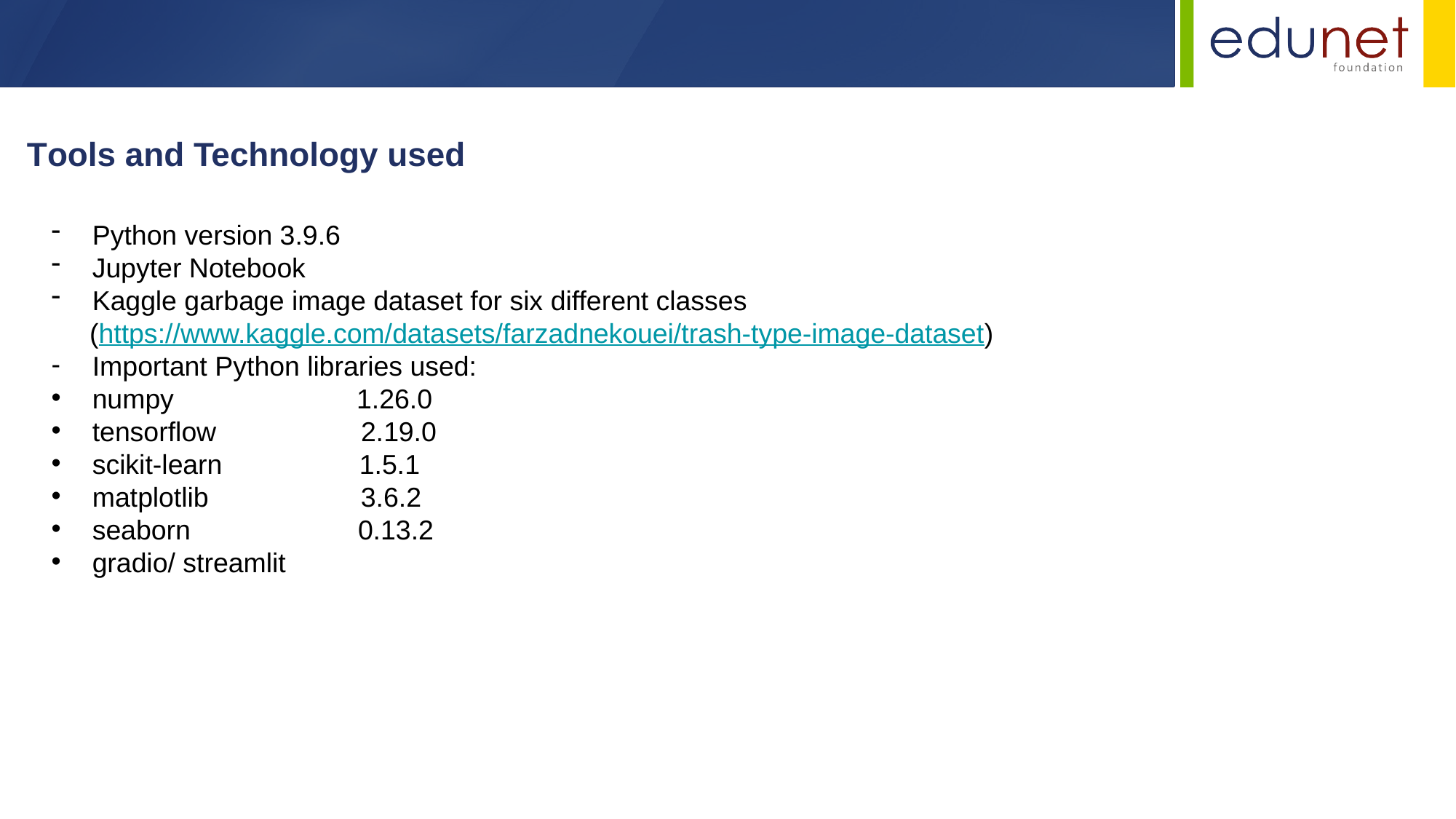

Tools and Technology used
Python version 3.9.6
Jupyter Notebook
Kaggle garbage image dataset for six different classes
     (https://www.kaggle.com/datasets/farzadnekouei/trash-type-image-dataset)
Important Python libraries used:
numpy                        1.26.0
tensorflow                   2.19.0
scikit-learn                  1.5.1
matplotlib                    3.6.2
seaborn                      0.13.2
gradio/ streamlit